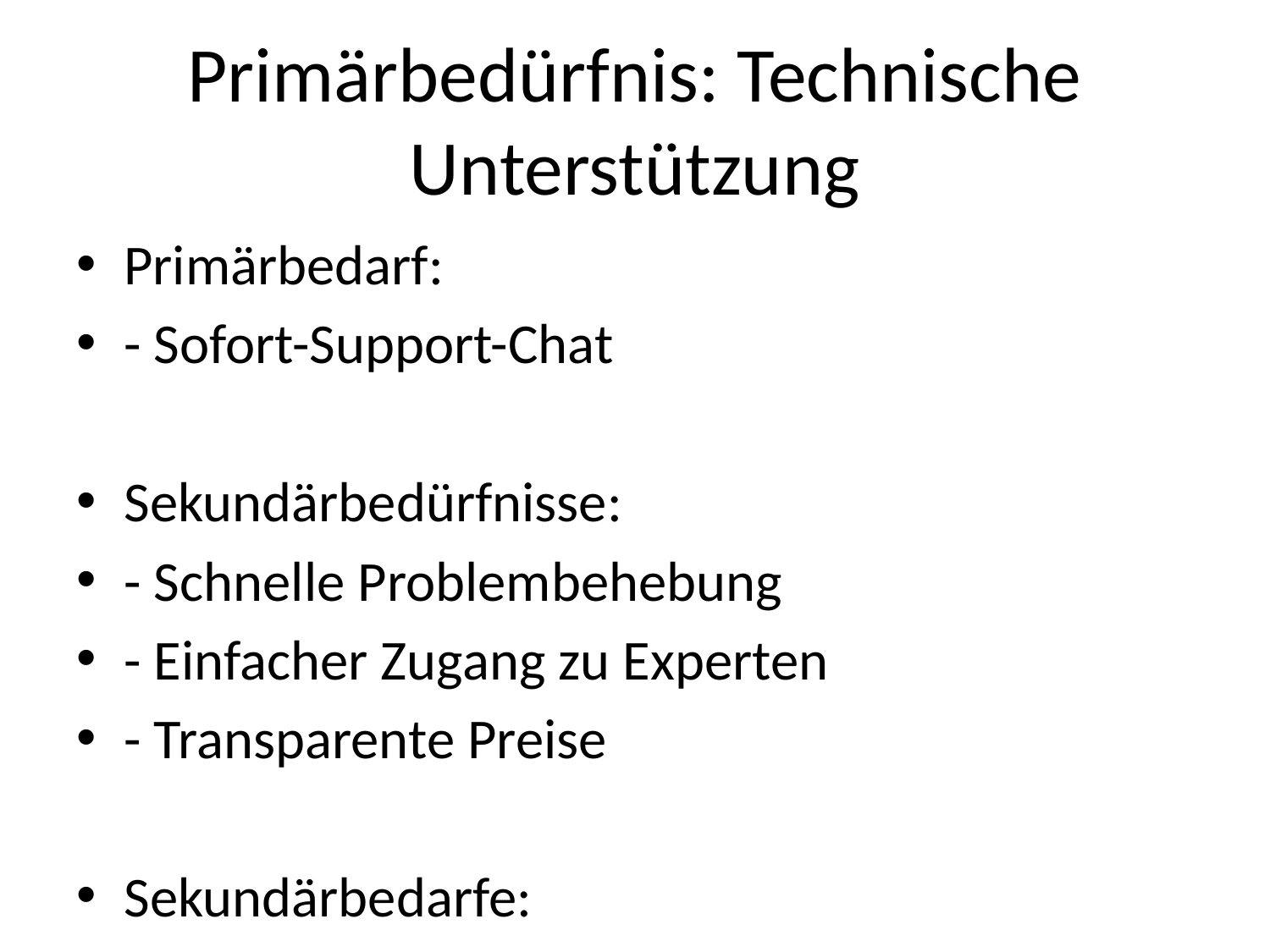

# Primärbedürfnis: Technische Unterstützung
Primärbedarf:
- Sofort-Support-Chat

Sekundärbedürfnisse:
- Schnelle Problembehebung
- Einfacher Zugang zu Experten
- Transparente Preise

Sekundärbedarfe:
- 24/7 erreichbare Experten
- Fixierte Preise ohne Überraschungen

Kundennutzen:
- Schnelle Problemlösung
- Kompetente Beratung
- Planbare Kosten